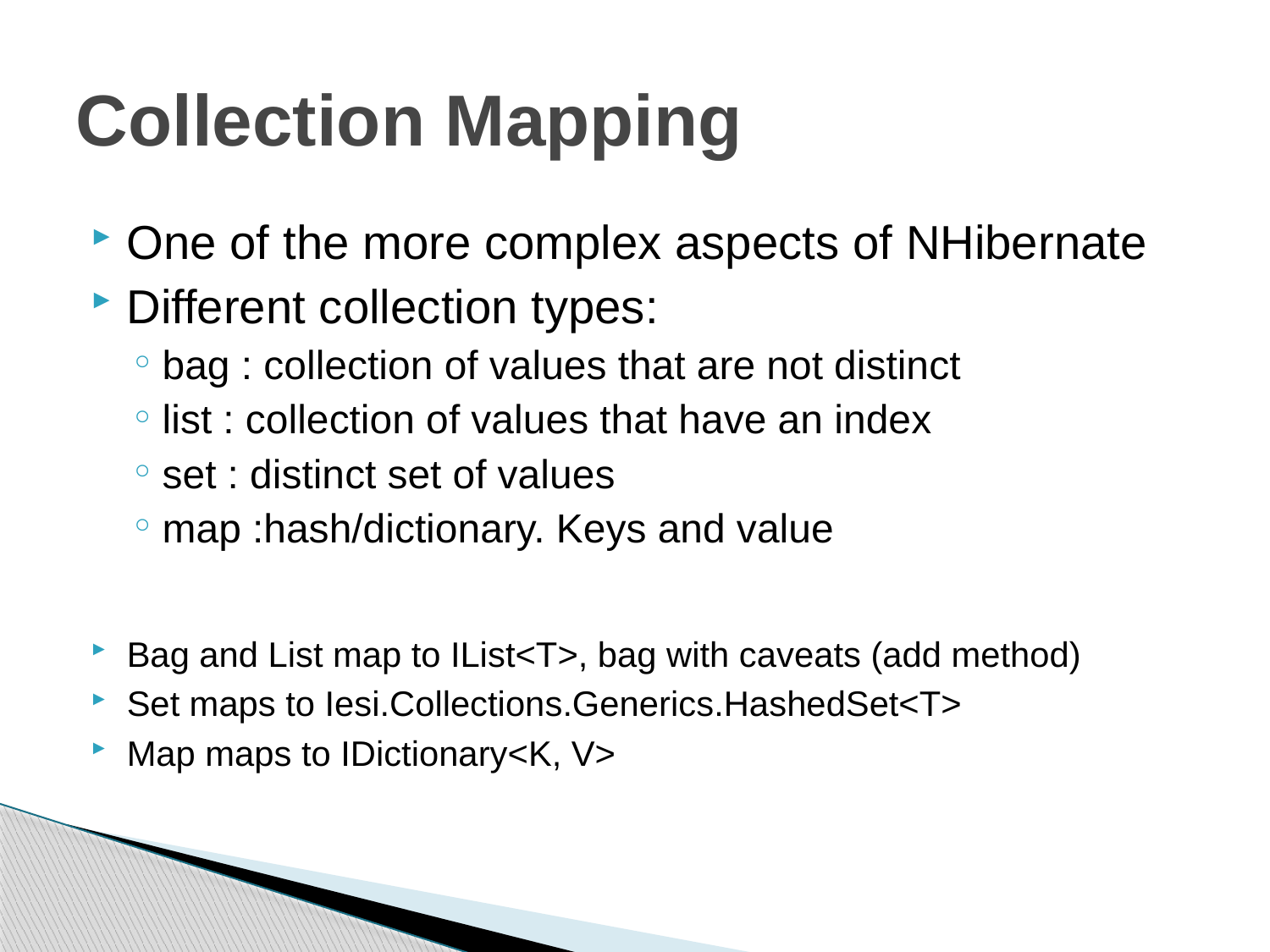

# Collection Mapping
One of the more complex aspects of NHibernate
Different collection types:
bag : collection of values that are not distinct
list : collection of values that have an index
set : distinct set of values
map :hash/dictionary. Keys and value

Bag and List map to IList<T>, bag with caveats (add method)
Set maps to Iesi.Collections.Generics.HashedSet<T>
Map maps to IDictionary<K, V>